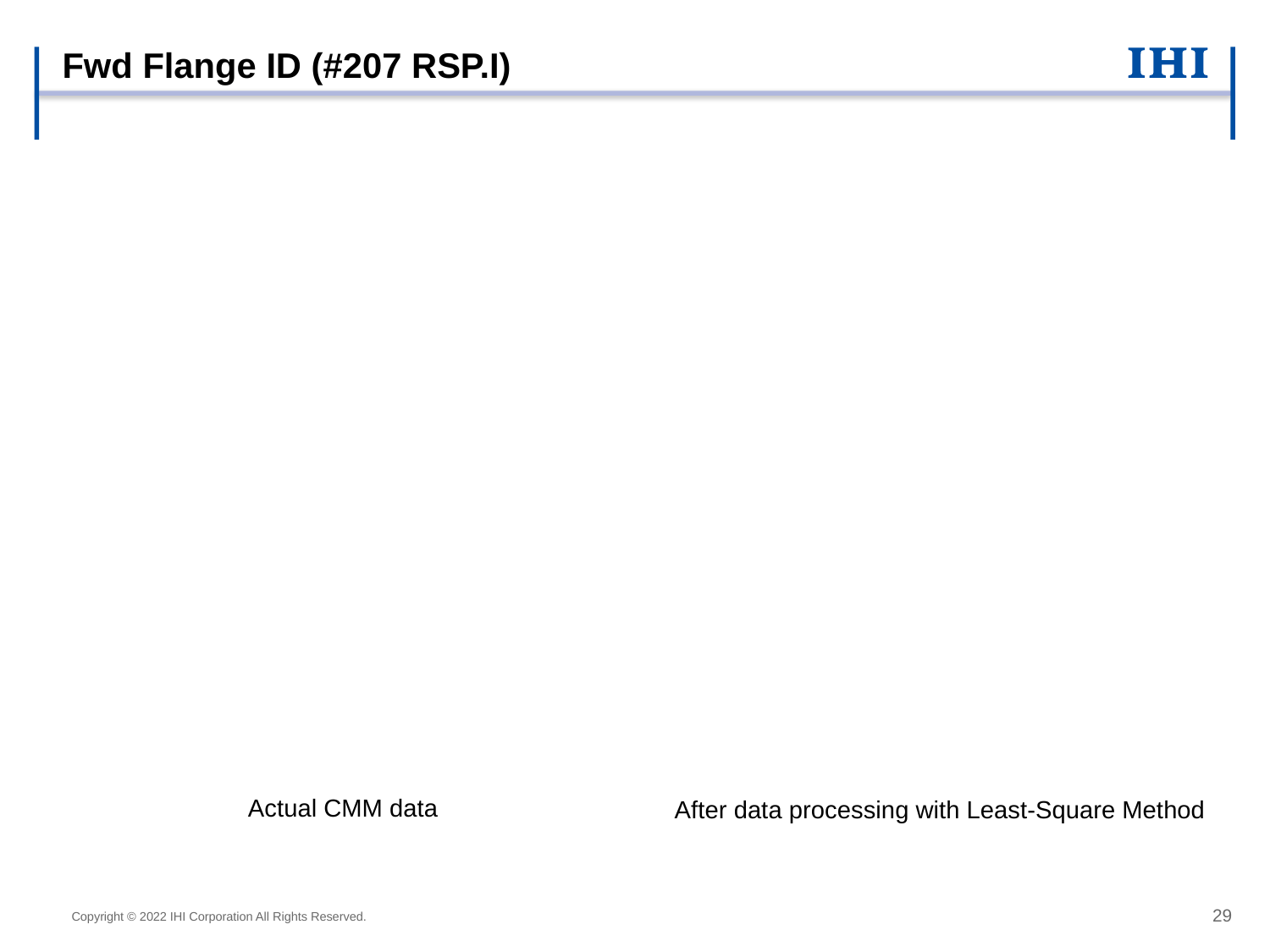

# Fwd Flange ID (#207 RSP.I)

Actual CMM data
After data processing with Least-Square Method
Copyright © 2022 IHI Corporation All Rights Reserved.
29